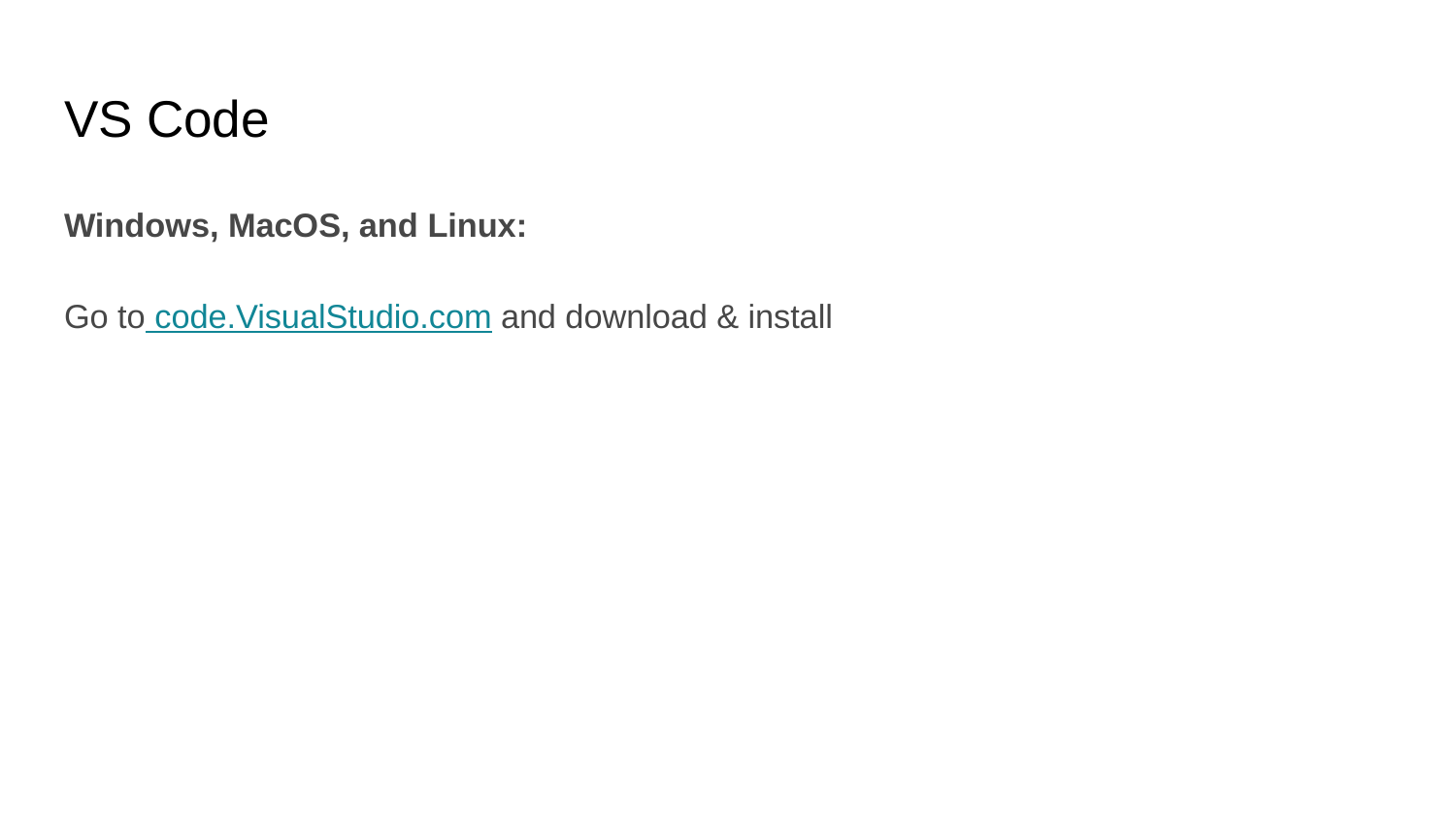

# VS Code
Windows, MacOS, and Linux:

Go to code.VisualStudio.com and download & install